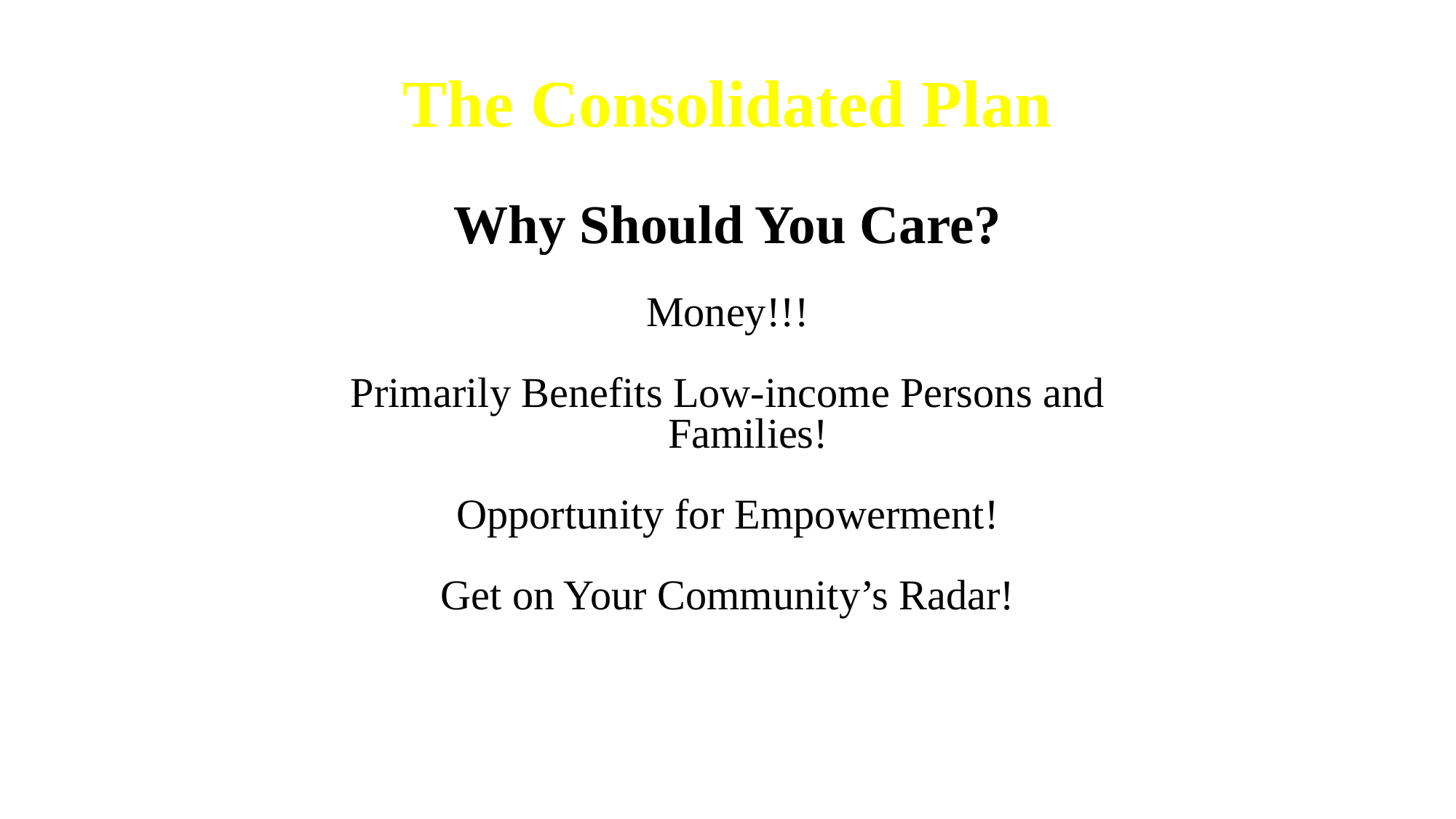

The Consolidated Plan
Why Should You Care?

Money!!!

Primarily Benefits Low-income Persons and Families!

Opportunity for Empowerment!

Get on Your Community’s Radar!